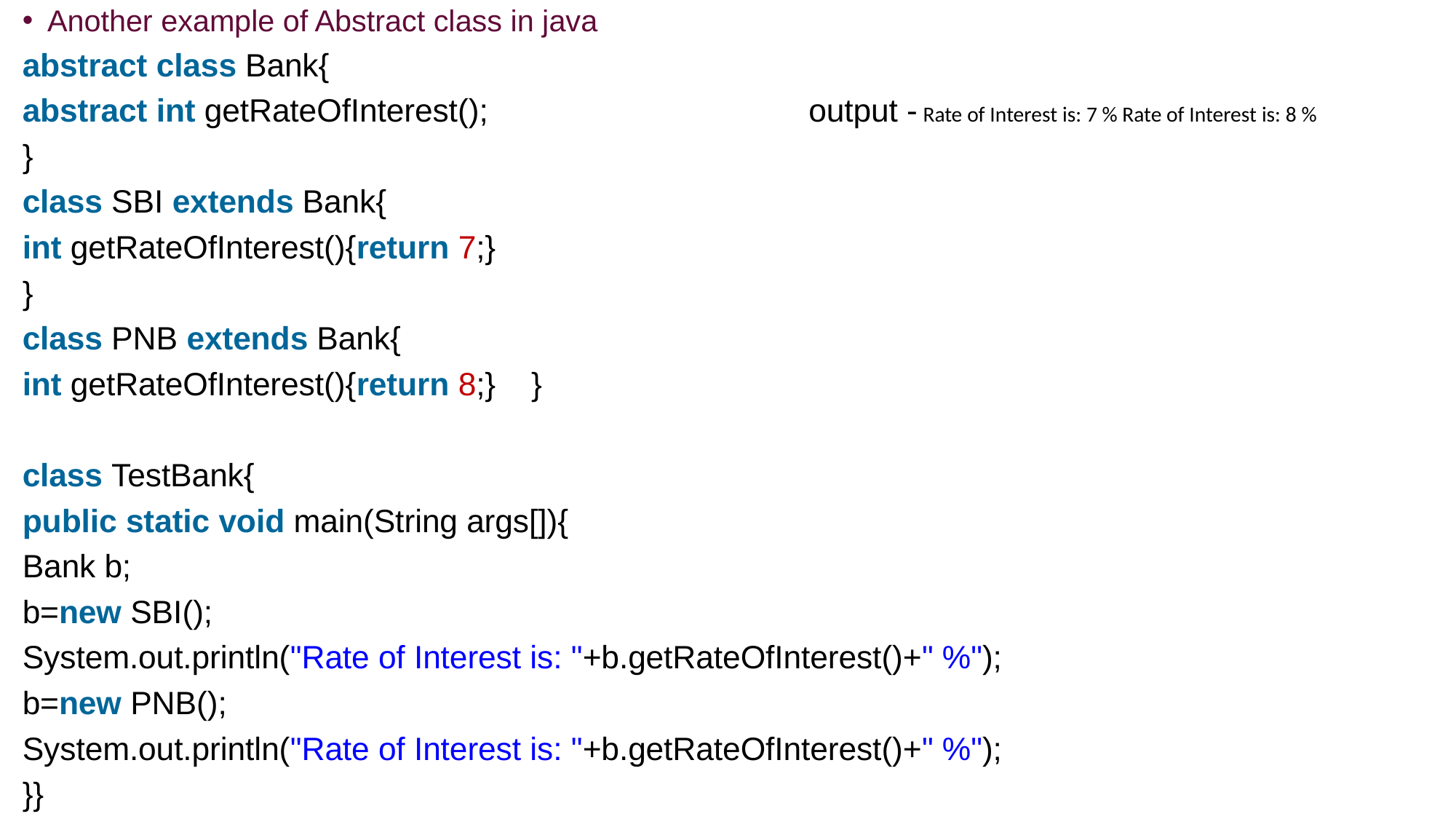

Another example of Abstract class in java
abstract class Bank{
abstract int getRateOfInterest();                                    output - Rate of Interest is: 7 % Rate of Interest is: 8 %
}
class SBI extends Bank{
int getRateOfInterest(){return 7;}
}
class PNB extends Bank{
int getRateOfInterest(){return 8;}    }

class TestBank{
public static void main(String args[]){
Bank b;
b=new SBI();
System.out.println("Rate of Interest is: "+b.getRateOfInterest()+" %");
b=new PNB();
System.out.println("Rate of Interest is: "+b.getRateOfInterest()+" %");
}}